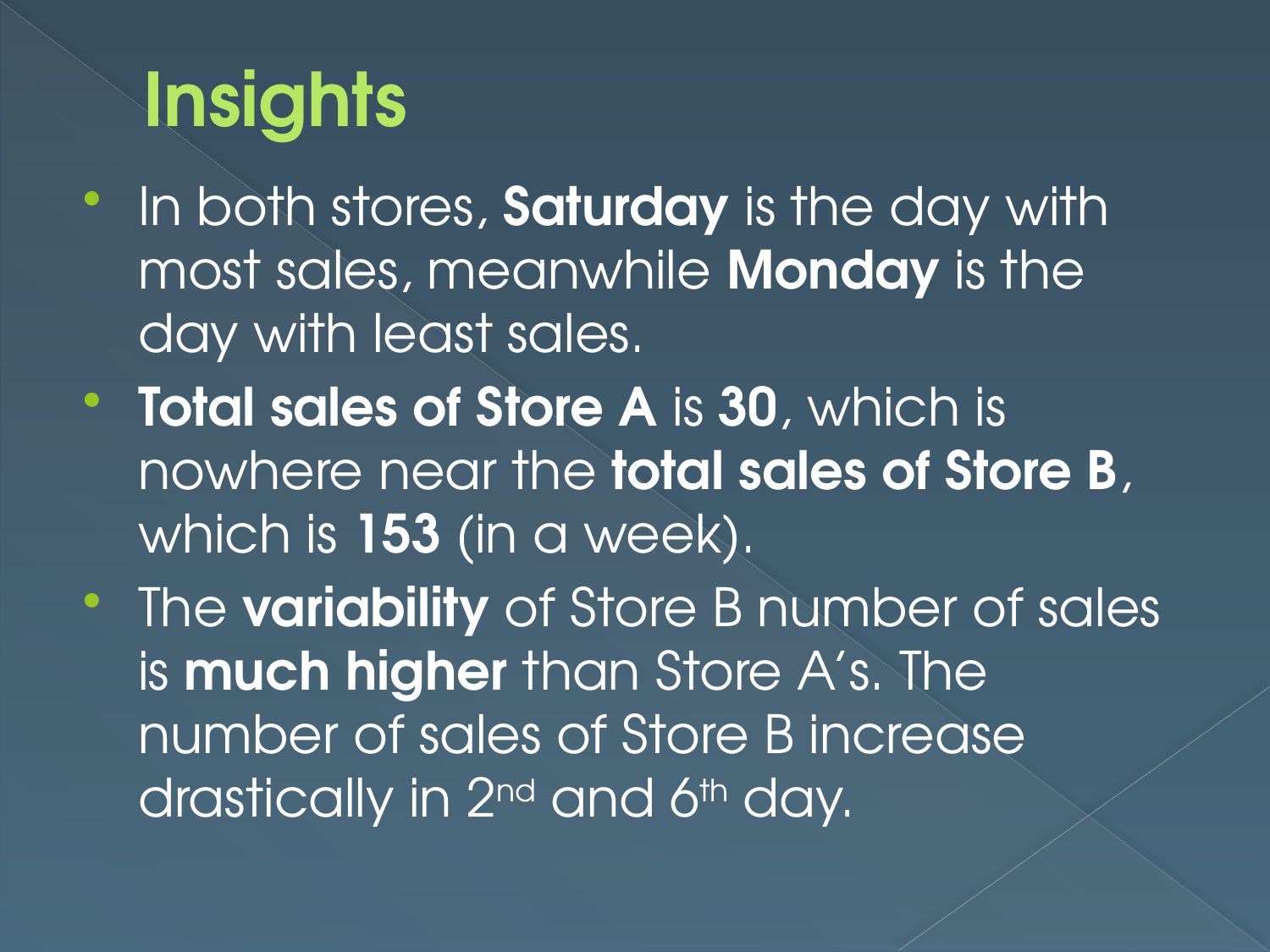

# Insights
In both stores, Saturday is the day with most sales, meanwhile Monday is the day with least sales.
Total sales of Store A is 30, which is nowhere near the total sales of Store B, which is 153 (in a week).
The variability of Store B number of sales is much higher than Store A’s. The number of sales of Store B increase drastically in 2nd and 6th day.